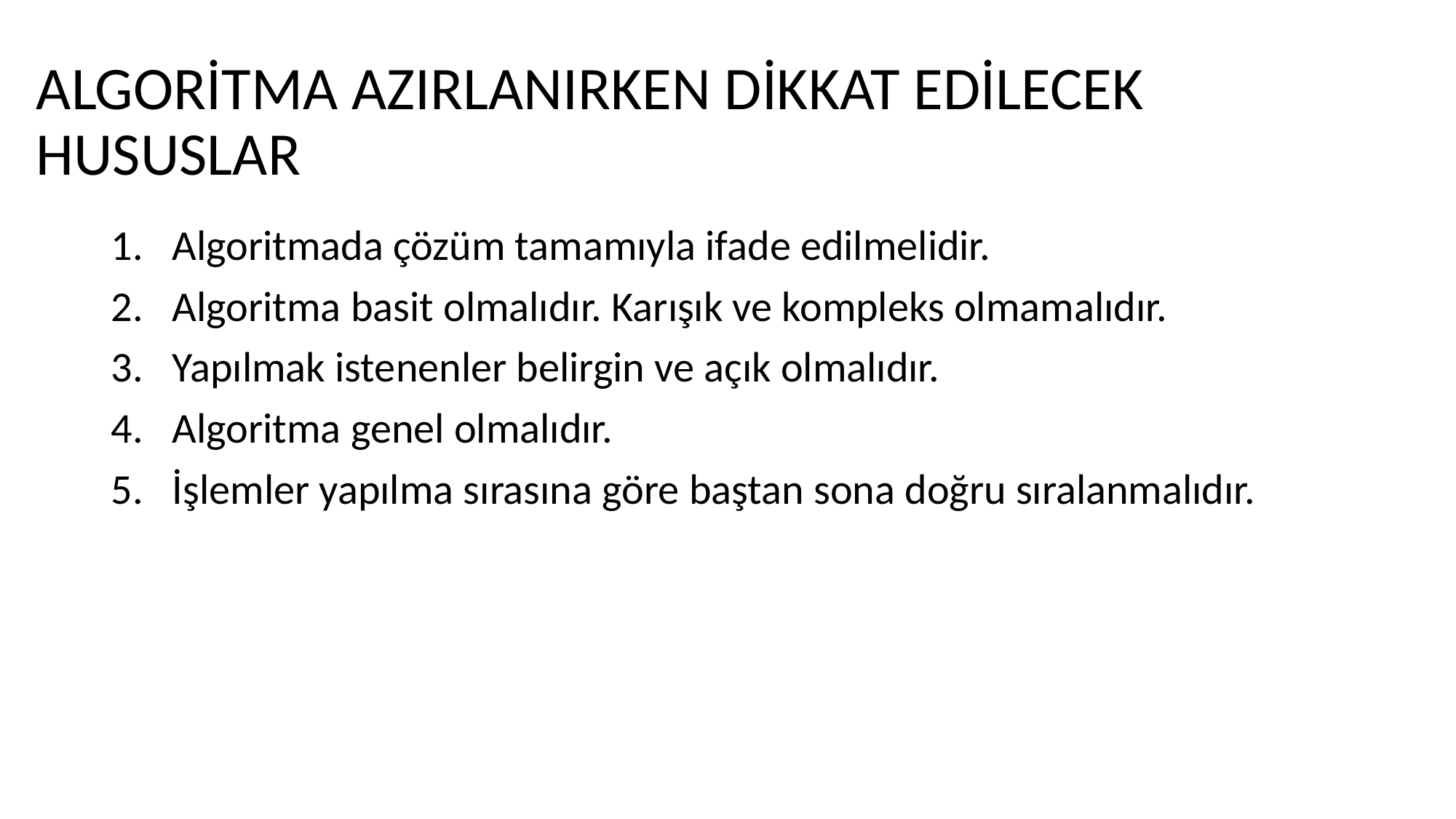

# ALGORİTMA AZIRLANIRKEN DİKKAT EDİLECEK HUSUSLAR
Algoritmada çözüm tamamıyla ifade edilmelidir.
Algoritma basit olmalıdır. Karışık ve kompleks olmamalıdır.
Yapılmak istenenler belirgin ve açık olmalıdır.
Algoritma genel olmalıdır.
İşlemler yapılma sırasına göre baştan sona doğru sıralanmalıdır.